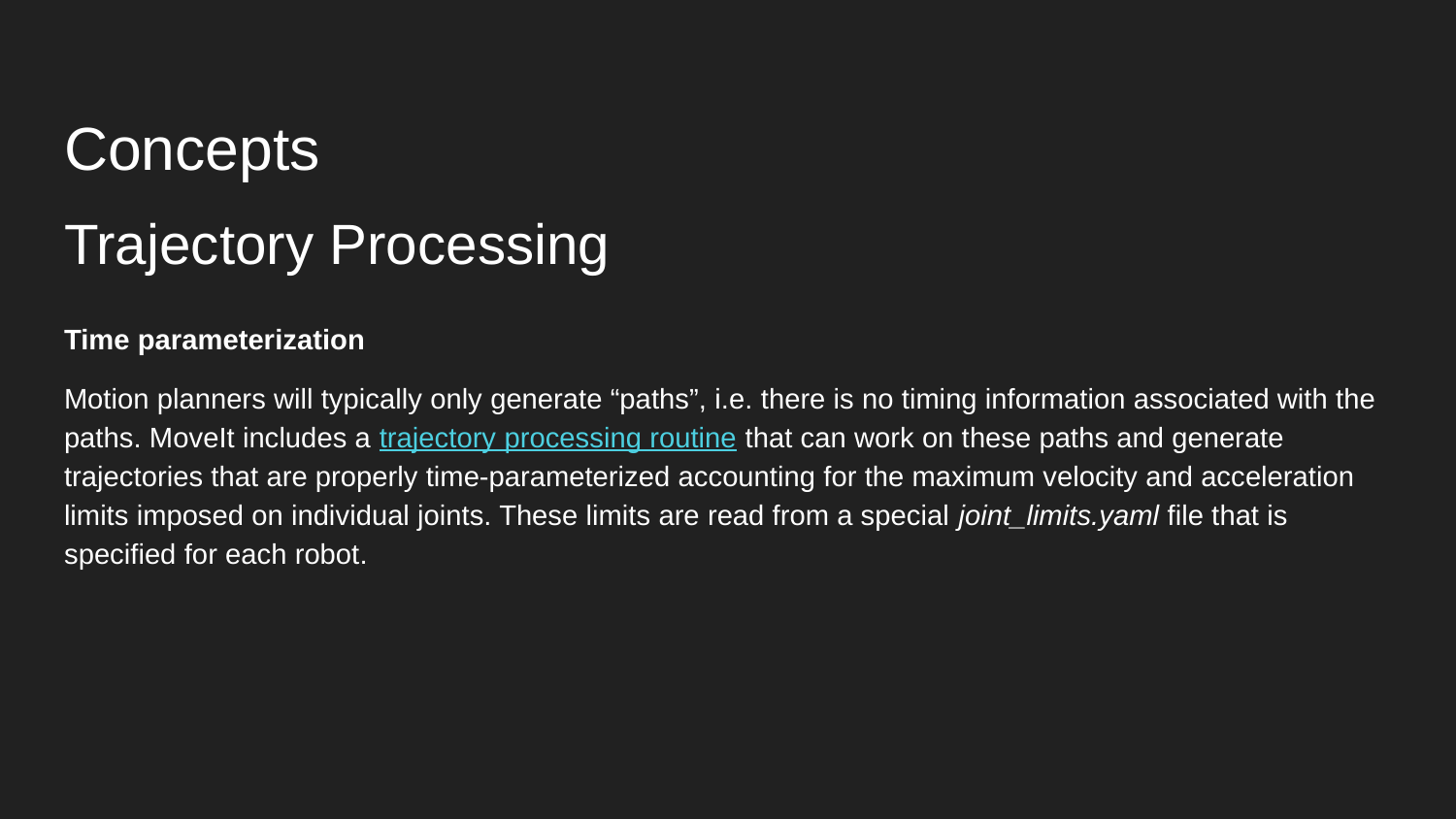

# Concepts
Trajectory Processing
Time parameterization
Motion planners will typically only generate “paths”, i.e. there is no timing information associated with the paths. MoveIt includes a trajectory processing routine that can work on these paths and generate trajectories that are properly time-parameterized accounting for the maximum velocity and acceleration limits imposed on individual joints. These limits are read from a special joint_limits.yaml file that is specified for each robot.